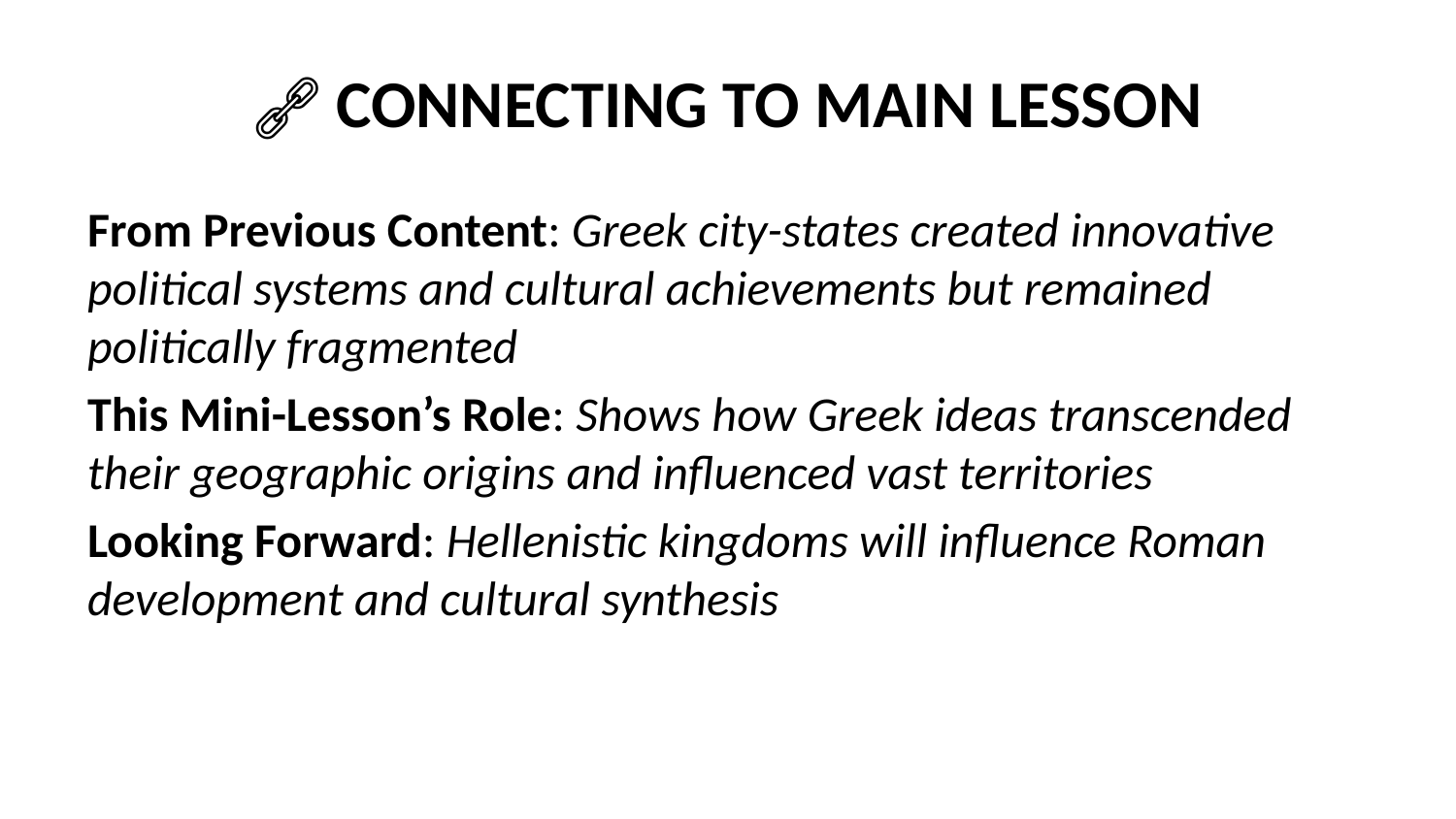

# 🔗 CONNECTING TO MAIN LESSON
From Previous Content: Greek city-states created innovative political systems and cultural achievements but remained politically fragmented
This Mini-Lesson’s Role: Shows how Greek ideas transcended their geographic origins and influenced vast territories
Looking Forward: Hellenistic kingdoms will influence Roman development and cultural synthesis